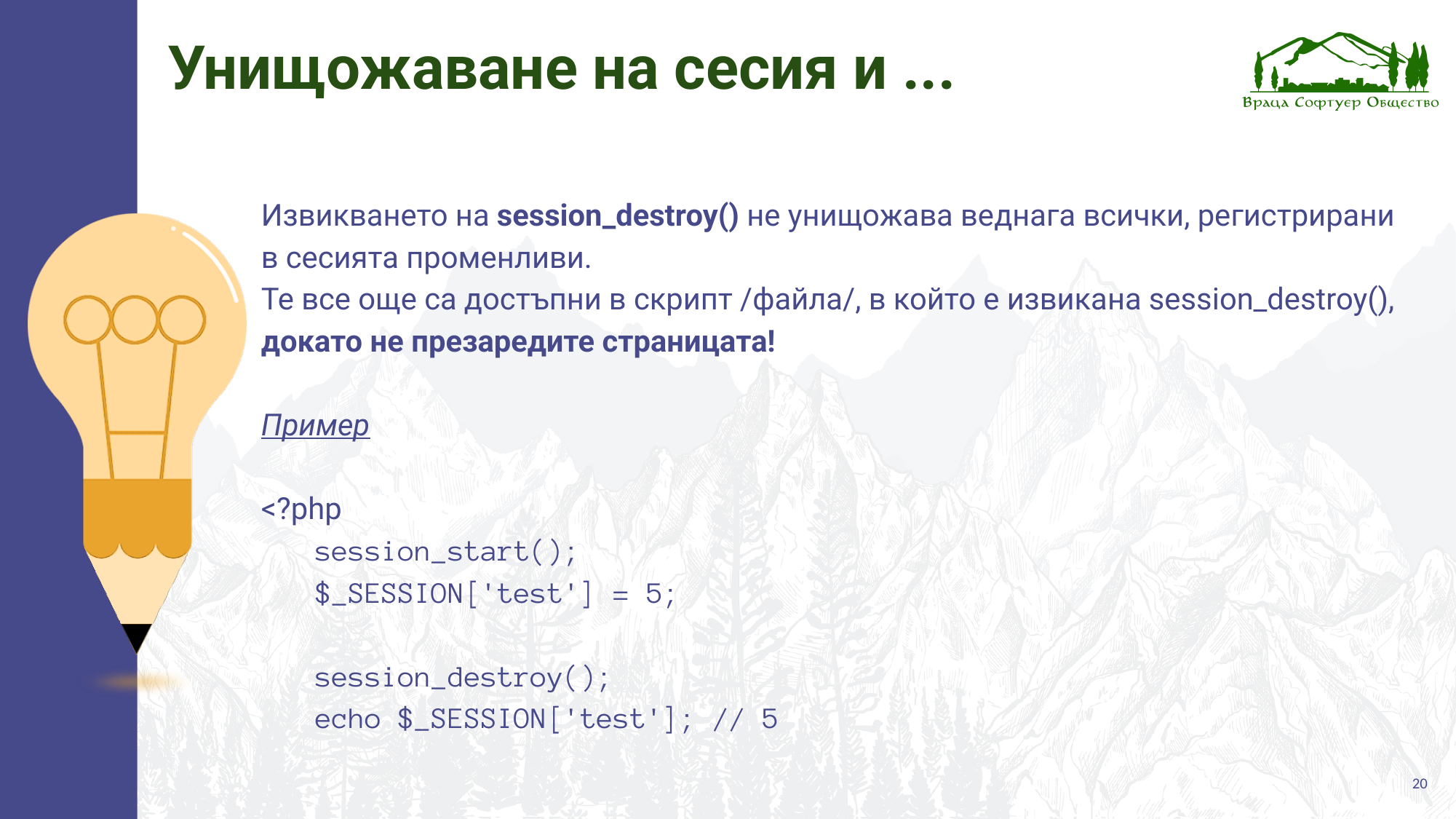

# Унищожаване на сесия и ...

Извикването на session_destroy() не унищожава веднага всички, регистрирани в сесията променливи.
Те все още са достъпни в скрипт /файла/, в който е извикана session_destroy(), докато не презаредите страницата!

Пример

<?php
session_start();
$_SESSION['test'] = 5;

session_destroy();
echo $_SESSION['test']; // 5

20